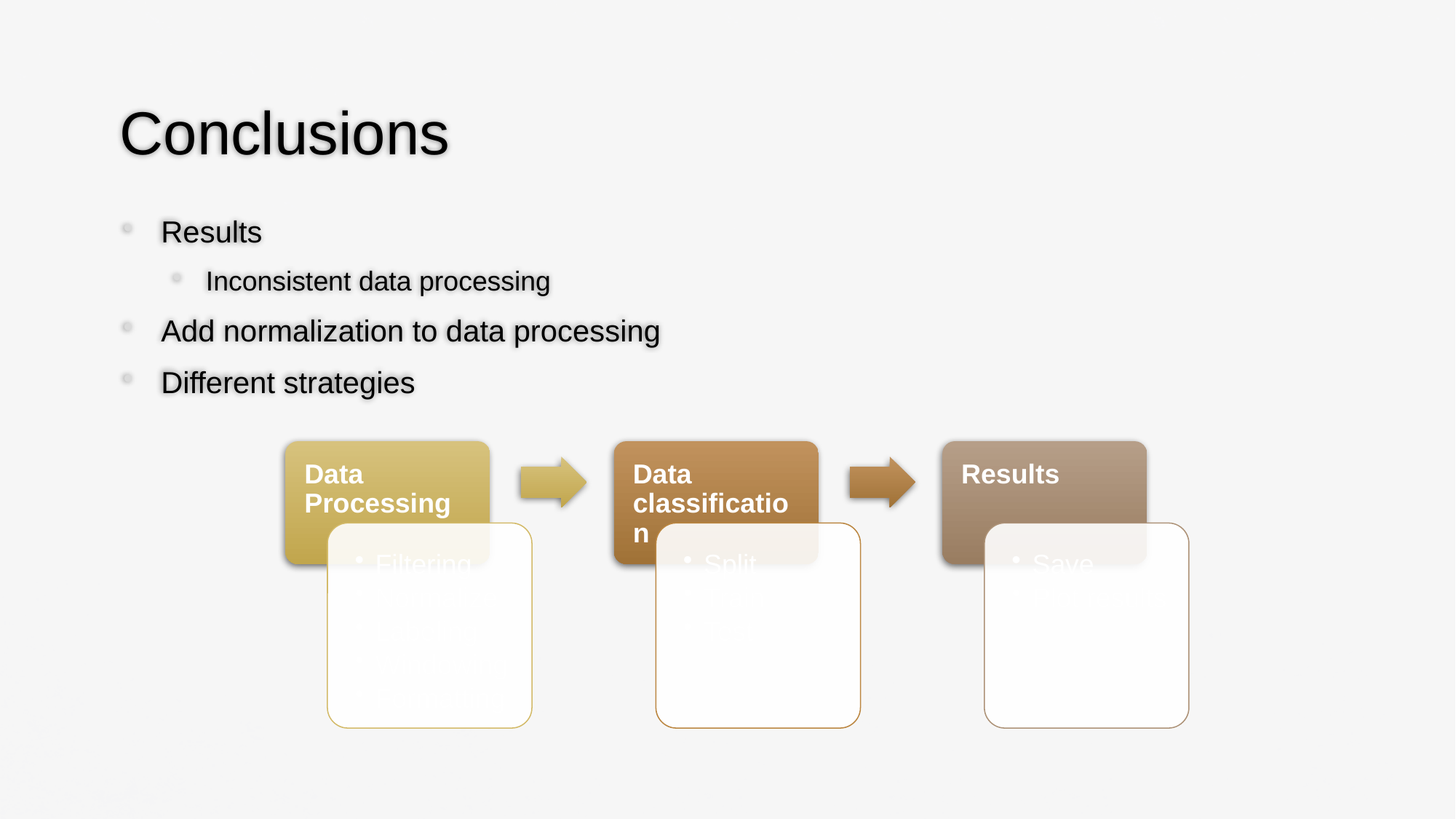

# Conclusions
Results
Inconsistent data processing
Add normalization to data processing
Different strategies

Data Processing
Filtering
Normalize
Labeling
Windowing
Formatting

Data classification
Split
Train
Test

Results
Save
Plot results